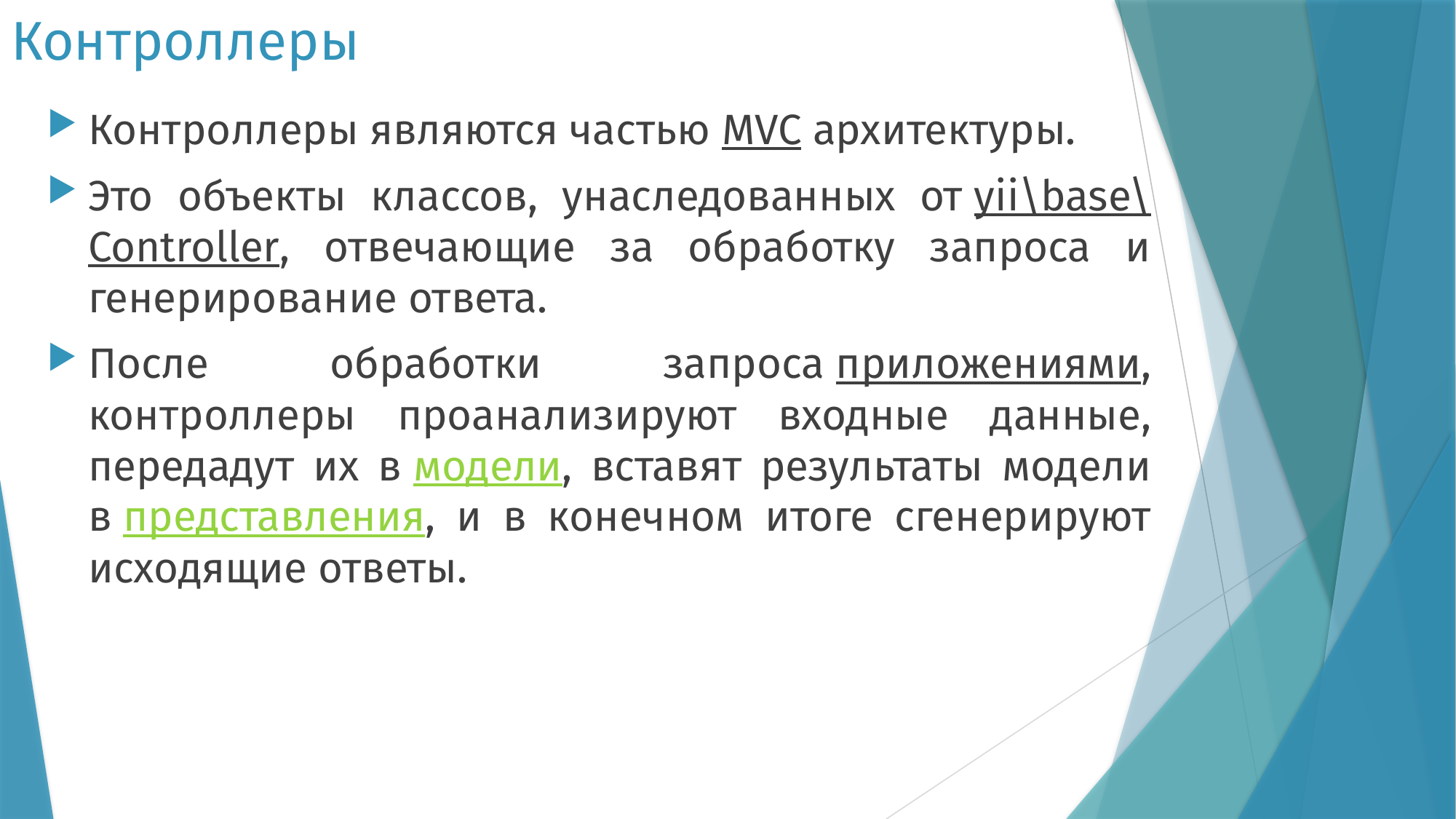

# Контроллеры
Контроллеры являются частью MVC архитектуры.
Это объекты классов, унаследованных от yii\base\Controller, отвечающие за обработку запроса и генерирование ответа.
После обработки запроса приложениями, контроллеры проанализируют входные данные, передадут их в модели, вставят результаты модели в представления, и в конечном итоге сгенерируют исходящие ответы.